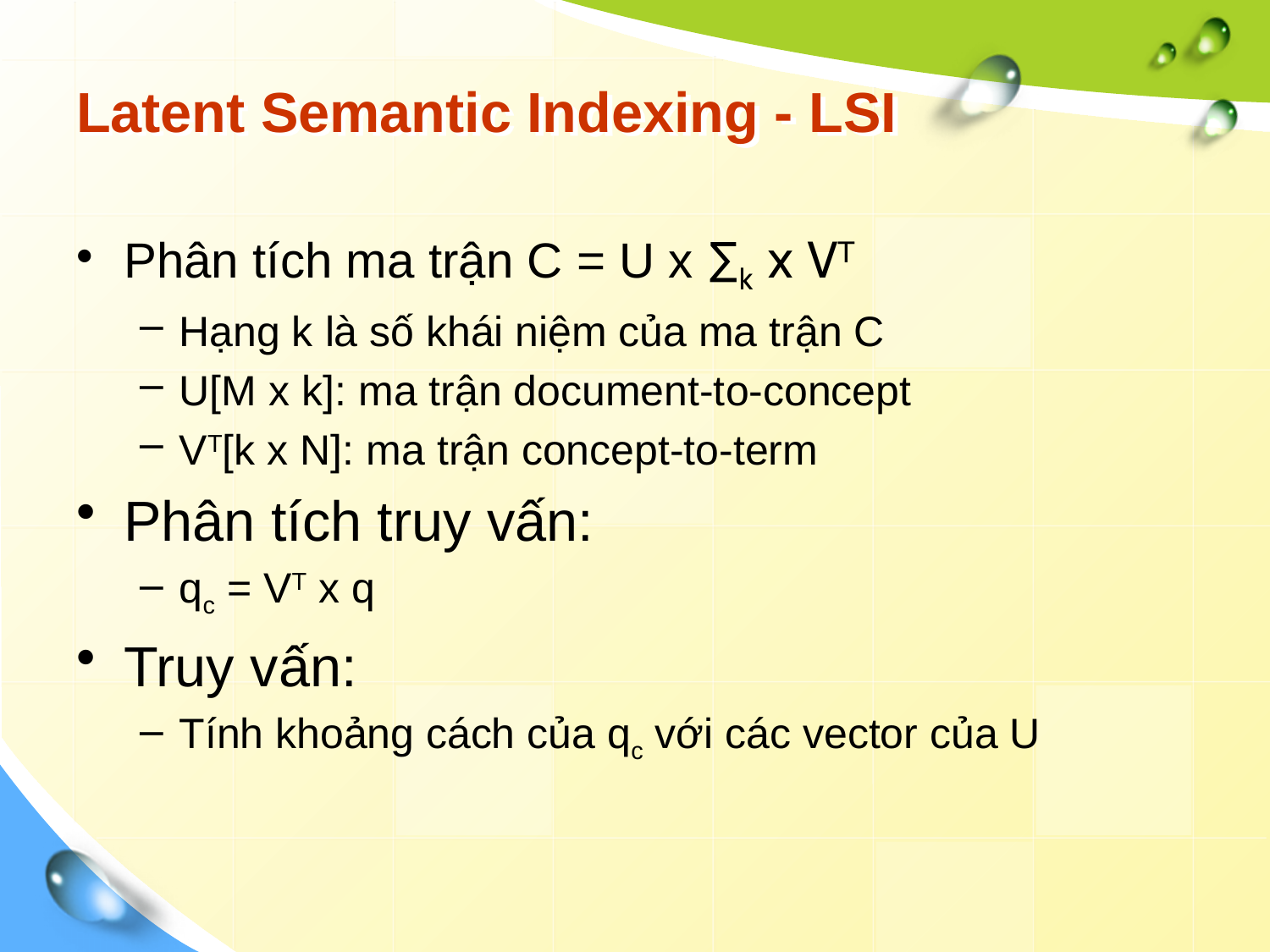

# Latent Semantic Indexing - LSI
Phân tích ma trận C = U x ∑k x VT
Hạng k là số khái niệm của ma trận C
U[M x k]: ma trận document-to-concept
VT[k x N]: ma trận concept-to-term
Phân tích truy vấn:
qc = VT x q
Truy vấn:
Tính khoảng cách của qc với các vector của U